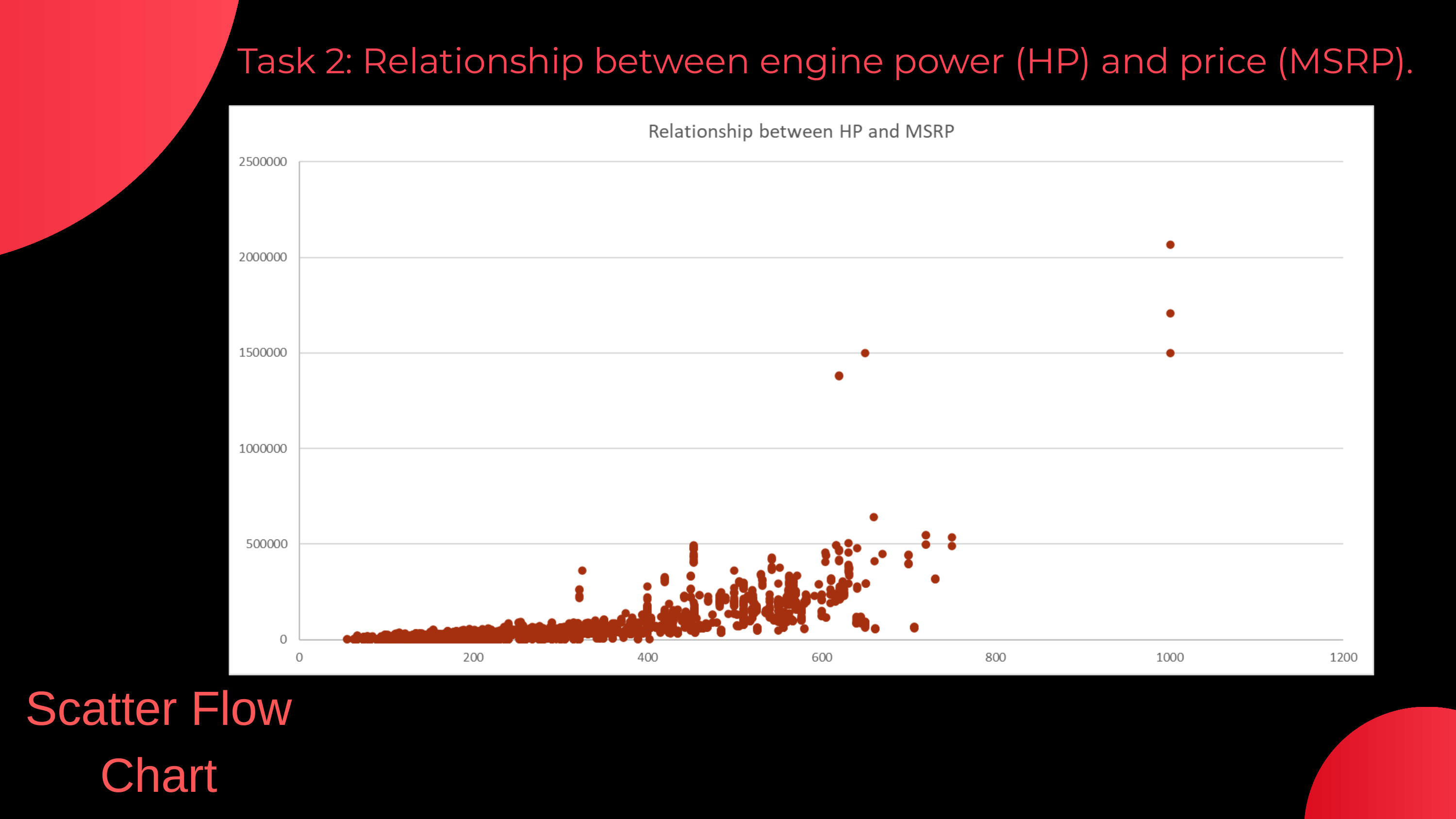

Task 2: Relationship between engine power (HP) and price (MSRP).

Scatter Flow Chart